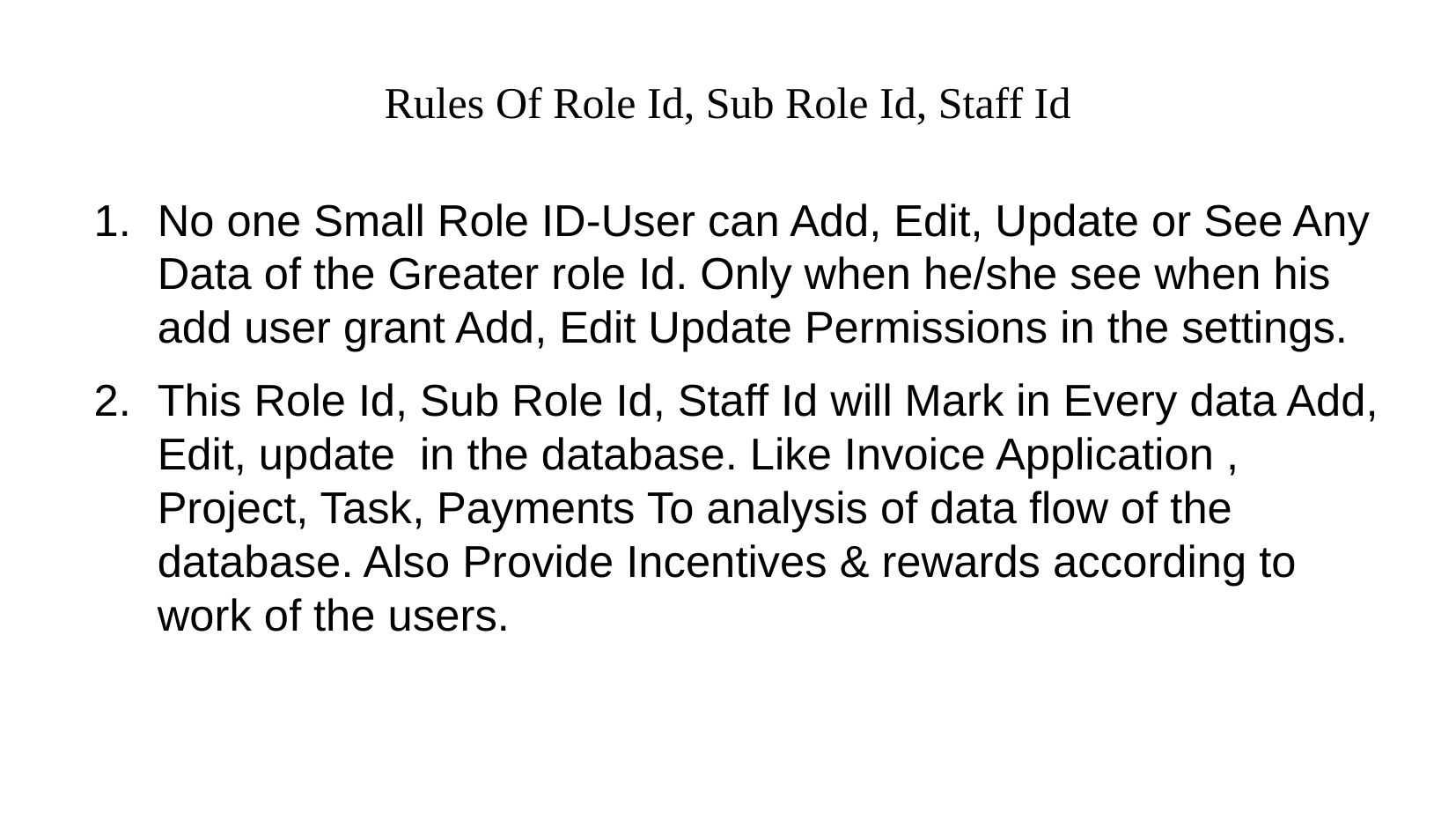

Rules Of Role Id, Sub Role Id, Staff Id
No one Small Role ID-User can Add, Edit, Update or See Any Data of the Greater role Id. Only when he/she see when his add user grant Add, Edit Update Permissions in the settings.
This Role Id, Sub Role Id, Staff Id will Mark in Every data Add, Edit, update  in the database. Like Invoice Application , Project, Task, Payments To analysis of data flow of the database. Also Provide Incentives & rewards according to work of the users.